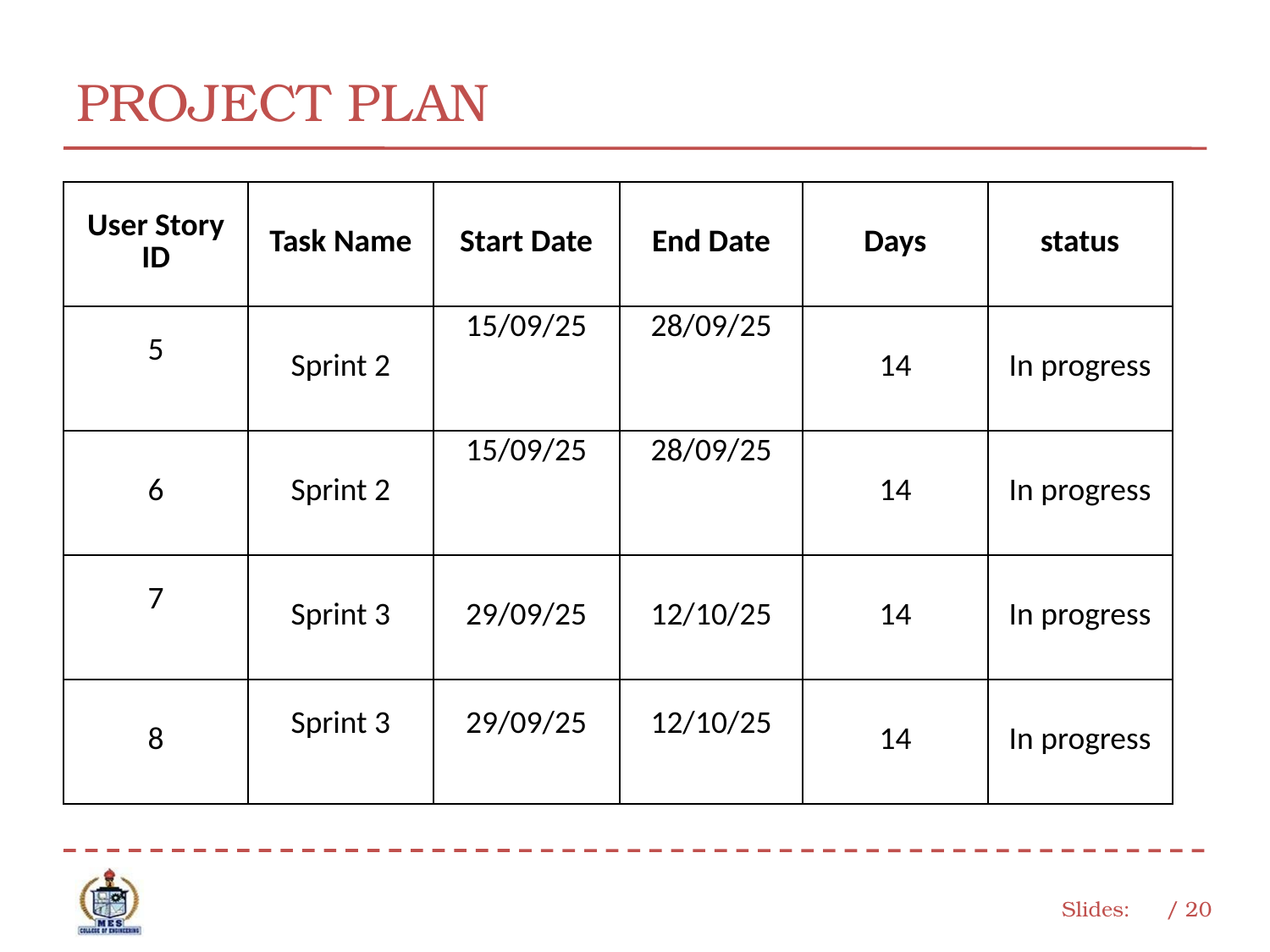

# PROJECT PLAN
| User Story ID | Task Name | Start Date | End Date | Days | status |
| --- | --- | --- | --- | --- | --- |
| 5 | Sprint 2 | 15/09/25 | 28/09/25 | 14 | In progress |
| 6 | Sprint 2 | 15/09/25 | 28/09/25 | 14 | In progress |
| 7 | Sprint 3 | 29/09/25 | 12/10/25 | 14 | In progress |
| 8 | Sprint 3 | 29/09/25 | 12/10/25 | 14 | In progress |